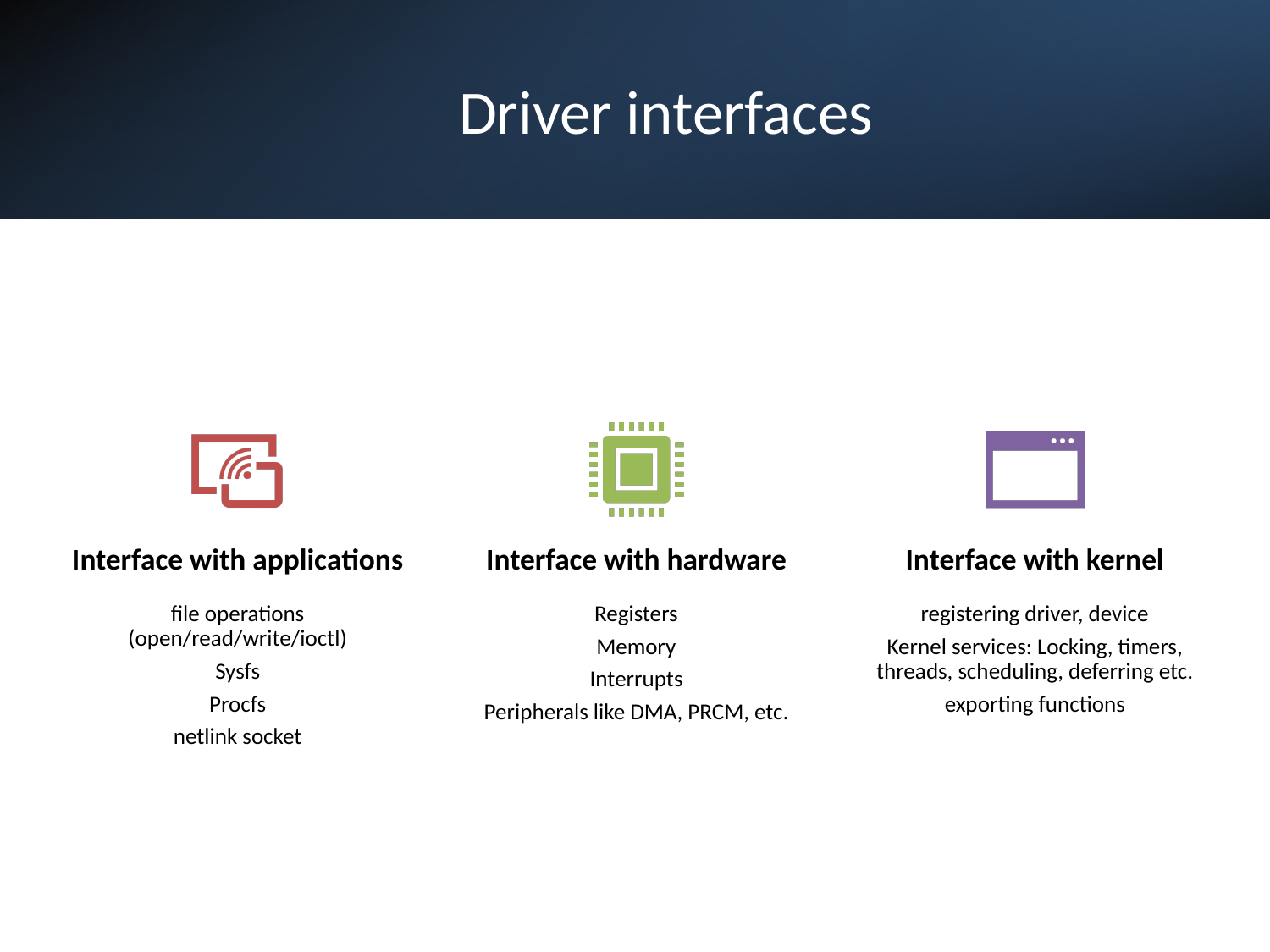

# Driver interfaces
Interface with applications
file operations (open/read/write/ioctl)
Sysfs
Procfs
netlink socket
Interface with hardware
Registers
Memory
Interrupts
Peripherals like DMA, PRCM, etc.
Interface with kernel
registering driver, device
Kernel services: Locking, timers, threads, scheduling, deferring etc.
exporting functions